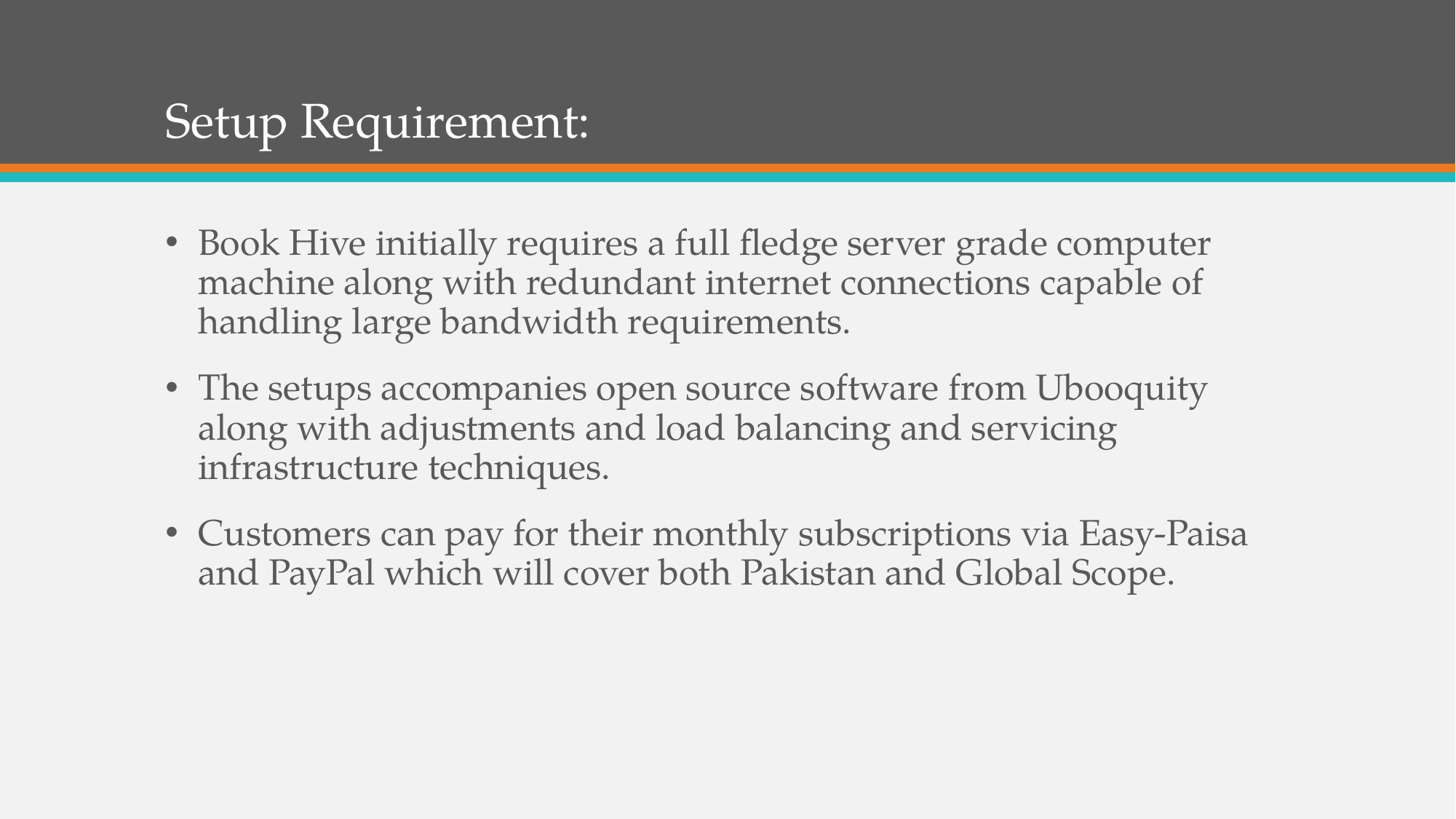

# Setup Requirement:
Book Hive initially requires a full fledge server grade computer machine along with redundant internet connections capable of handling large bandwidth requirements.
The setups accompanies open source software from Ubooquity along with adjustments and load balancing and servicing infrastructure techniques.
Customers can pay for their monthly subscriptions via Easy-Paisa and PayPal which will cover both Pakistan and Global Scope.